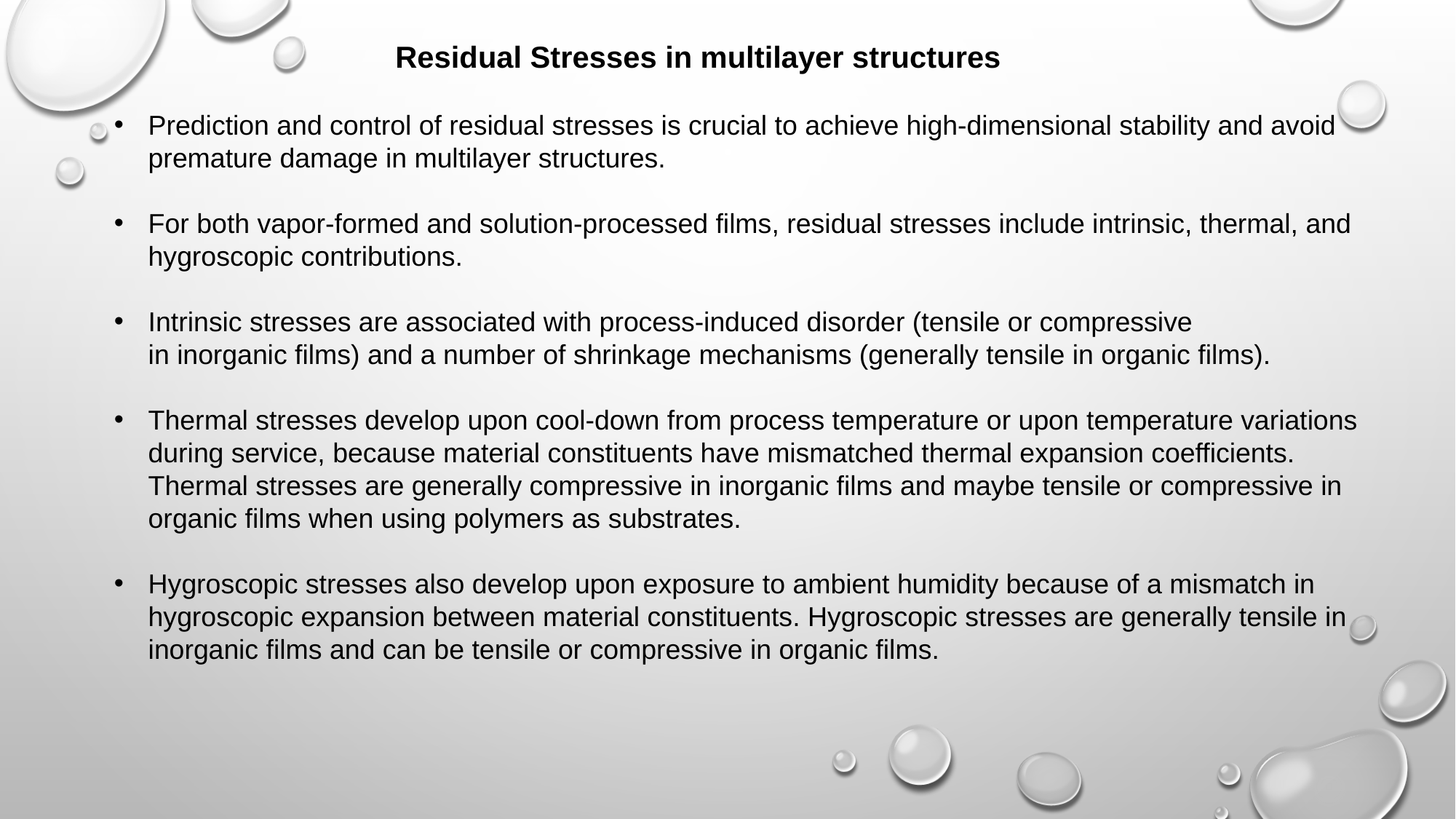

Residual Stresses in multilayer structures
Prediction and control of residual stresses is crucial to achieve high-dimensional stability and avoid premature damage in multilayer structures.

For both vapor-formed and solution-processed films, residual stresses include intrinsic, thermal, and hygroscopic contributions.

Intrinsic stresses are associated with process-induced disorder (tensile or compressive
in inorganic films) and a number of shrinkage mechanisms (generally tensile in organic films).

Thermal stresses develop upon cool-down from process temperature or upon temperature variations during service, because material constituents have mismatched thermal expansion coefficients. Thermal stresses are generally compressive in inorganic films and maybe tensile or compressive in organic films when using polymers as substrates.

Hygroscopic stresses also develop upon exposure to ambient humidity because of a mismatch in hygroscopic expansion between material constituents. Hygroscopic stresses are generally tensile in inorganic films and can be tensile or compressive in organic films.